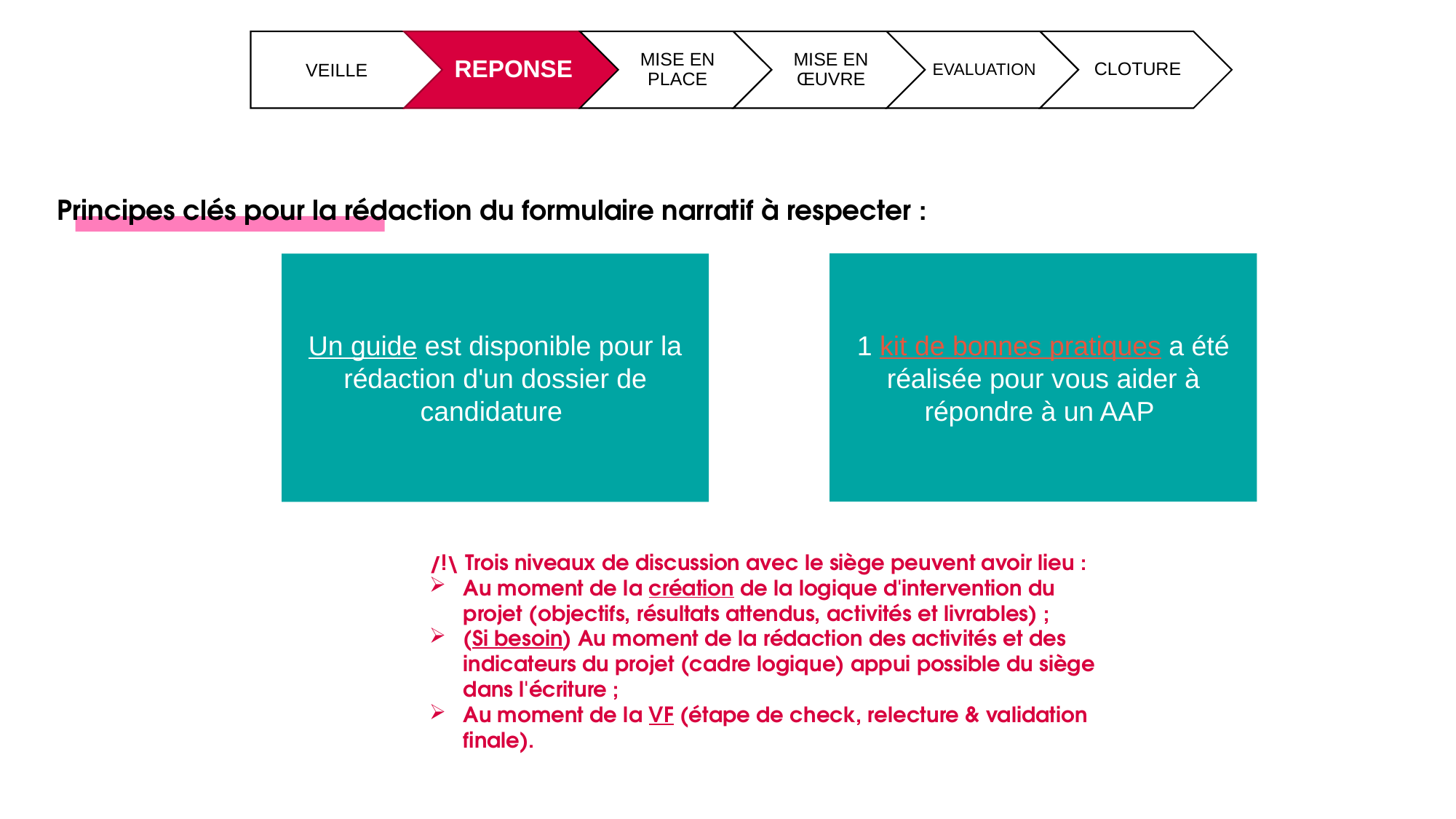

VEILLE
REPONSE
MISE EN PLACE
MISE EN ŒUVRE
EVALUATION
CLOTURE
Principes clés pour la rédaction du formulaire narratif à respecter :

1 kit de bonnes pratiques a été réalisée pour vous aider à répondre à un AAP
Un guide est disponible pour la rédaction d'un dossier de candidature
/!\ Trois niveaux de discussion avec le siège peuvent avoir lieu :
Au moment de la création de la logique d'intervention du projet (objectifs, résultats attendus, activités et livrables) ;
(Si besoin) Au moment de la rédaction des activités et des indicateurs du projet (cadre logique) appui possible du siège dans l'écriture ;
Au moment de la VF (étape de check, relecture & validation finale).